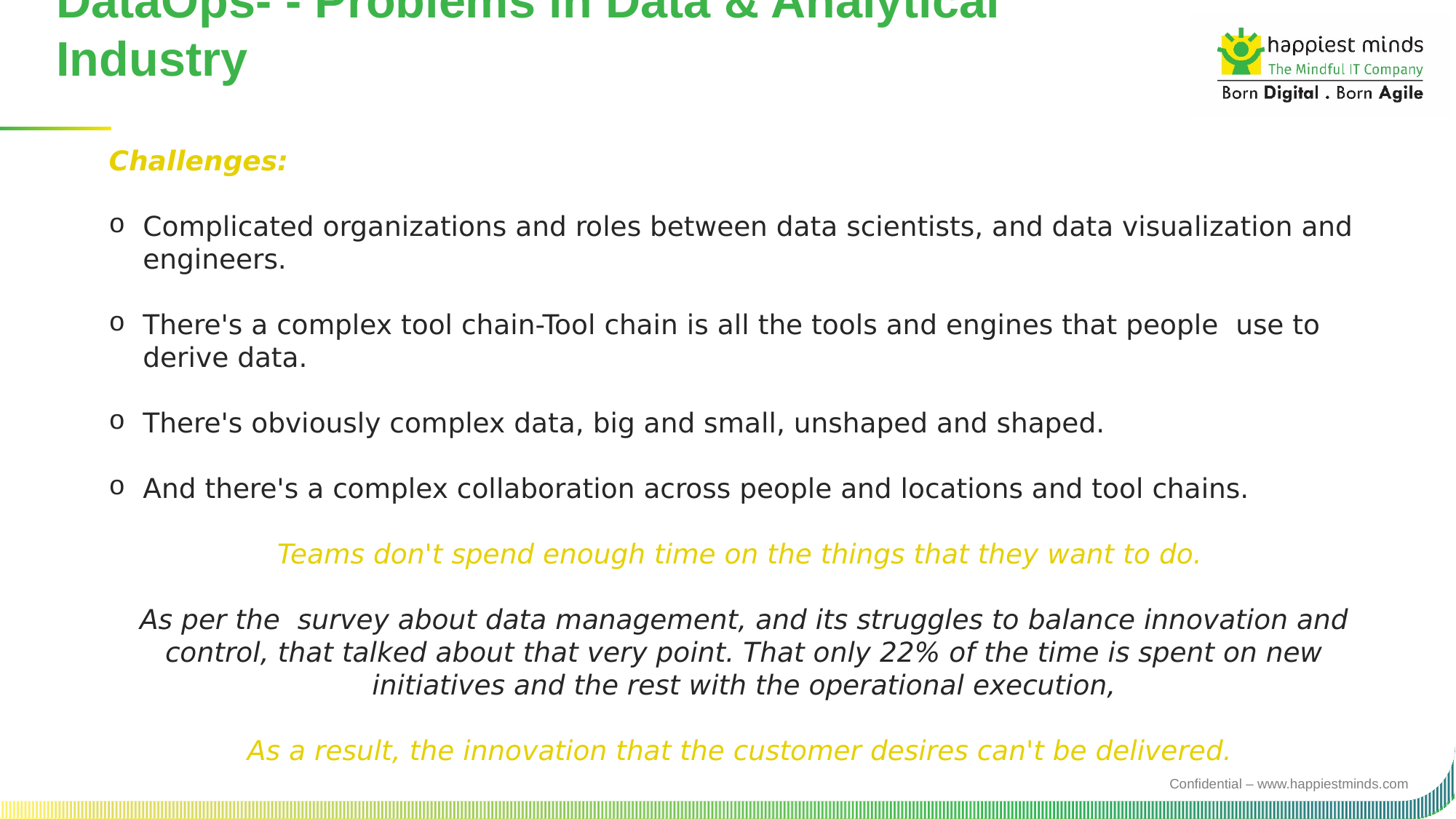

DataOps- - Problems in Data & Analytical Industry

Challenges:

Complicated organizations and roles between data scientists, and data visualization and engineers.

There's a complex tool chain-Tool chain is all the tools and engines that people  use to derive data.

There's obviously complex data, big and small, unshaped and shaped.

And there's a complex collaboration across people and locations and tool chains.

Teams don't spend enough time on the things that they want to do.

As per the  survey about data management, and its struggles to balance innovation and control, that talked about that very point. That only 22% of the time is spent on new initiatives and the rest with the operational execution,

As a result, the innovation that the customer desires can't be delivered.